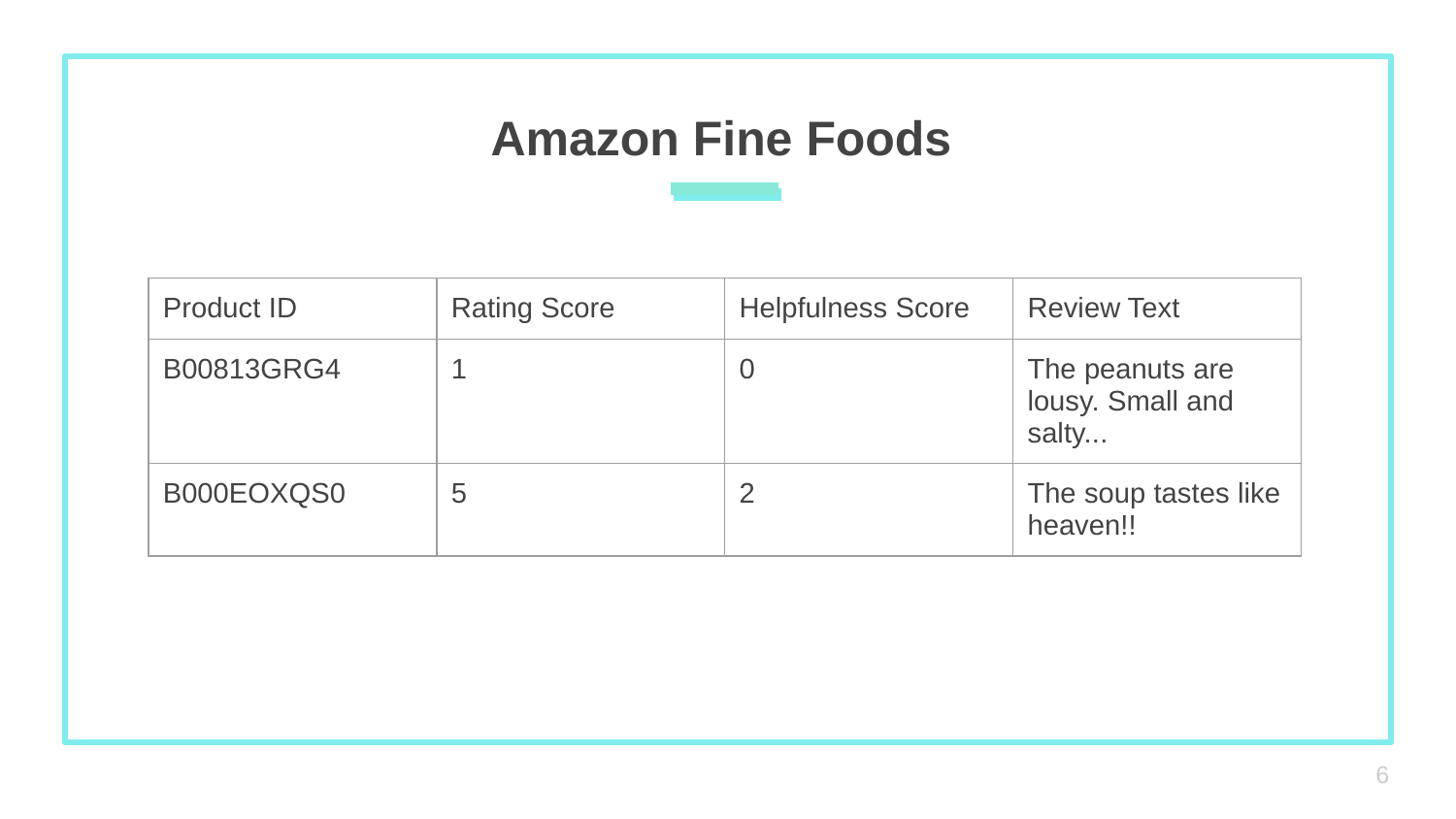

# Amazon Fine Foods
| Product ID | Rating Score | Helpfulness Score | Review Text |
| --- | --- | --- | --- |
| B00813GRG4 | 1 | 0 | The peanuts are lousy. Small and salty... |
| B000EOXQS0 | 5 | 2 | The soup tastes like heaven!! |
6